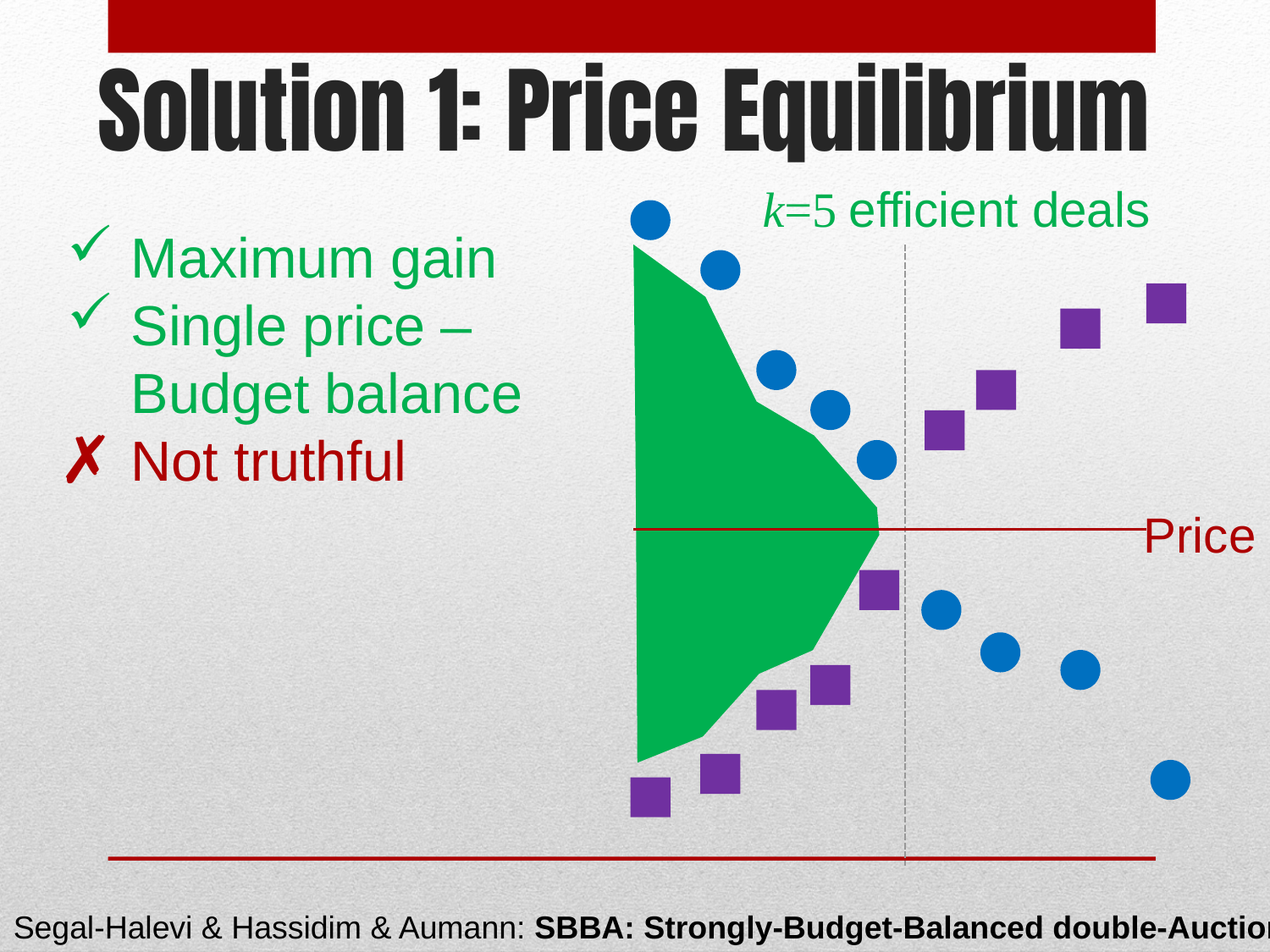

# Solution 1: Price Equilibrium
k=5 efficient deals

Maximum gain
Single price – Budget balance
Not truthful

Price